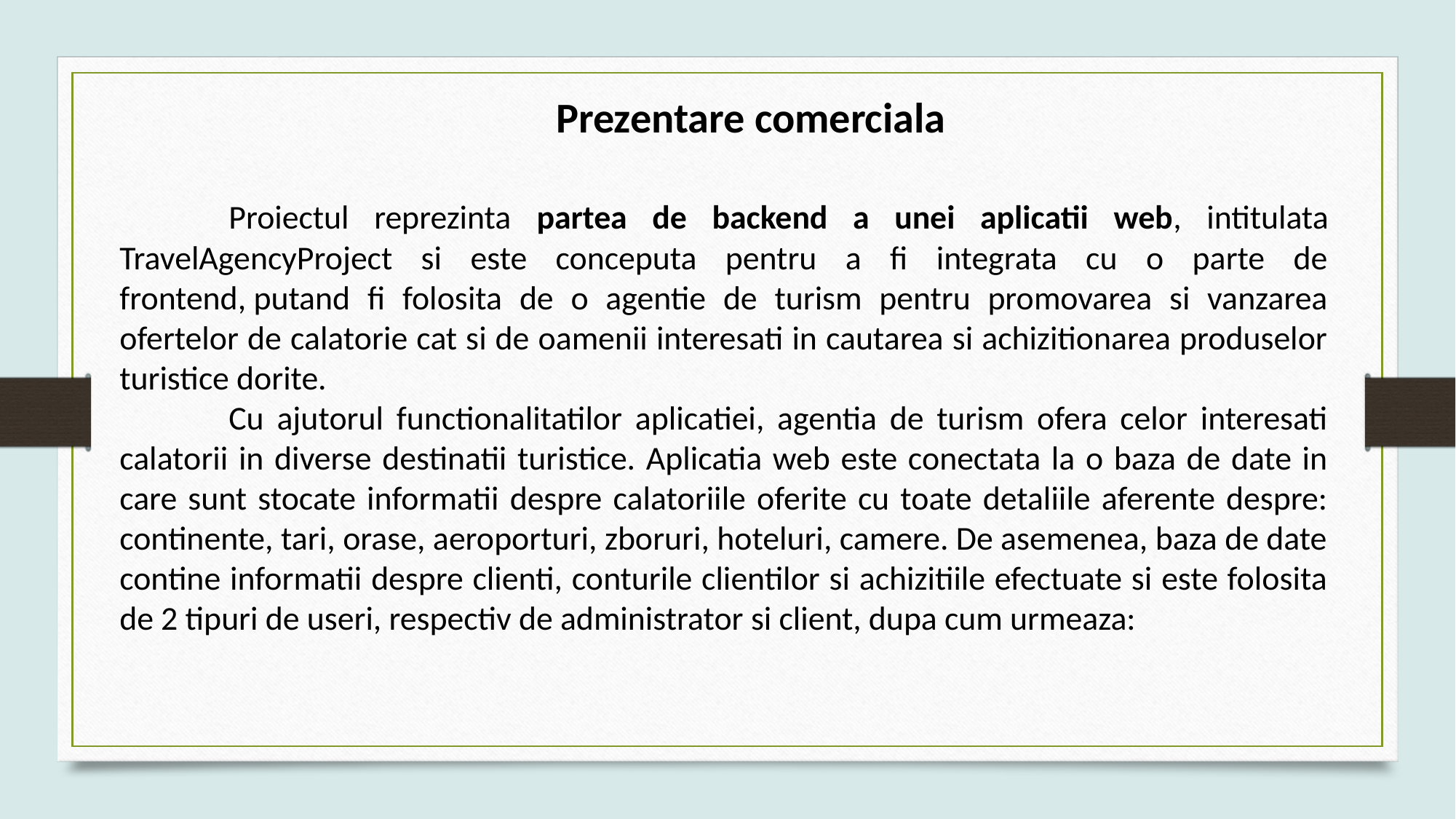

Prezentare comerciala

	Proiectul reprezinta partea de backend a unei aplicatii web, intitulata TravelAgencyProject si este conceputa pentru a fi integrata cu o parte de frontend, putand fi folosita de o agentie de turism pentru promovarea si vanzarea ofertelor de calatorie cat si de oamenii interesati in cautarea si achizitionarea produselor turistice dorite.
	Cu ajutorul functionalitatilor aplicatiei, agentia de turism ofera celor interesati calatorii in diverse destinatii turistice. Aplicatia web este conectata la o baza de date in care sunt stocate informatii despre calatoriile oferite cu toate detaliile aferente despre: continente, tari, orase, aeroporturi, zboruri, hoteluri, camere. De asemenea, baza de date contine informatii despre clienti, conturile clientilor si achizitiile efectuate si este folosita de 2 tipuri de useri, respectiv de administrator si client, dupa cum urmeaza: